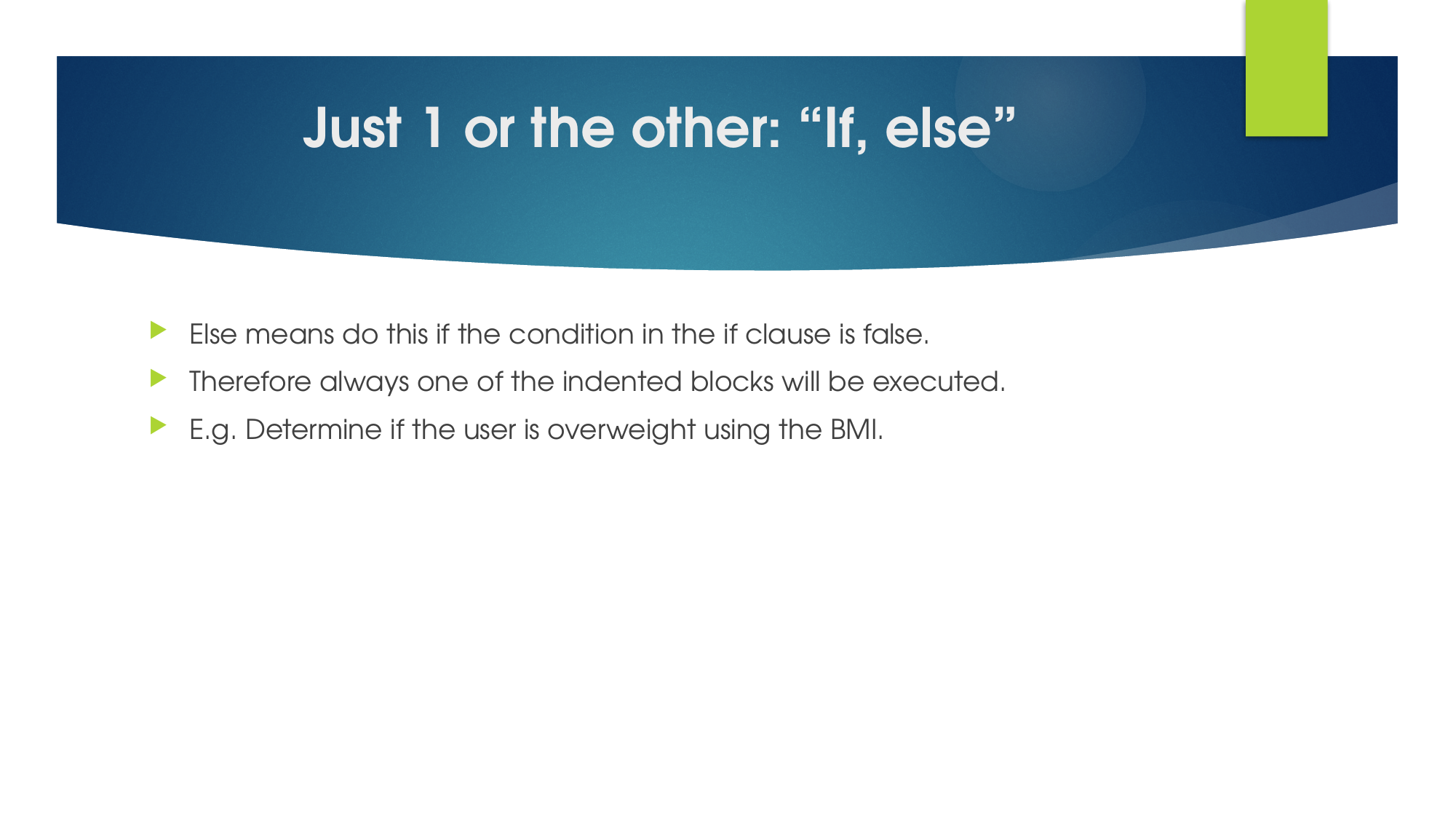

# Just 1 or the other: “If, else”
Else means do this if the condition in the if clause is false.
Therefore always one of the indented blocks will be executed.
E.g. Determine if the user is overweight using the BMI.